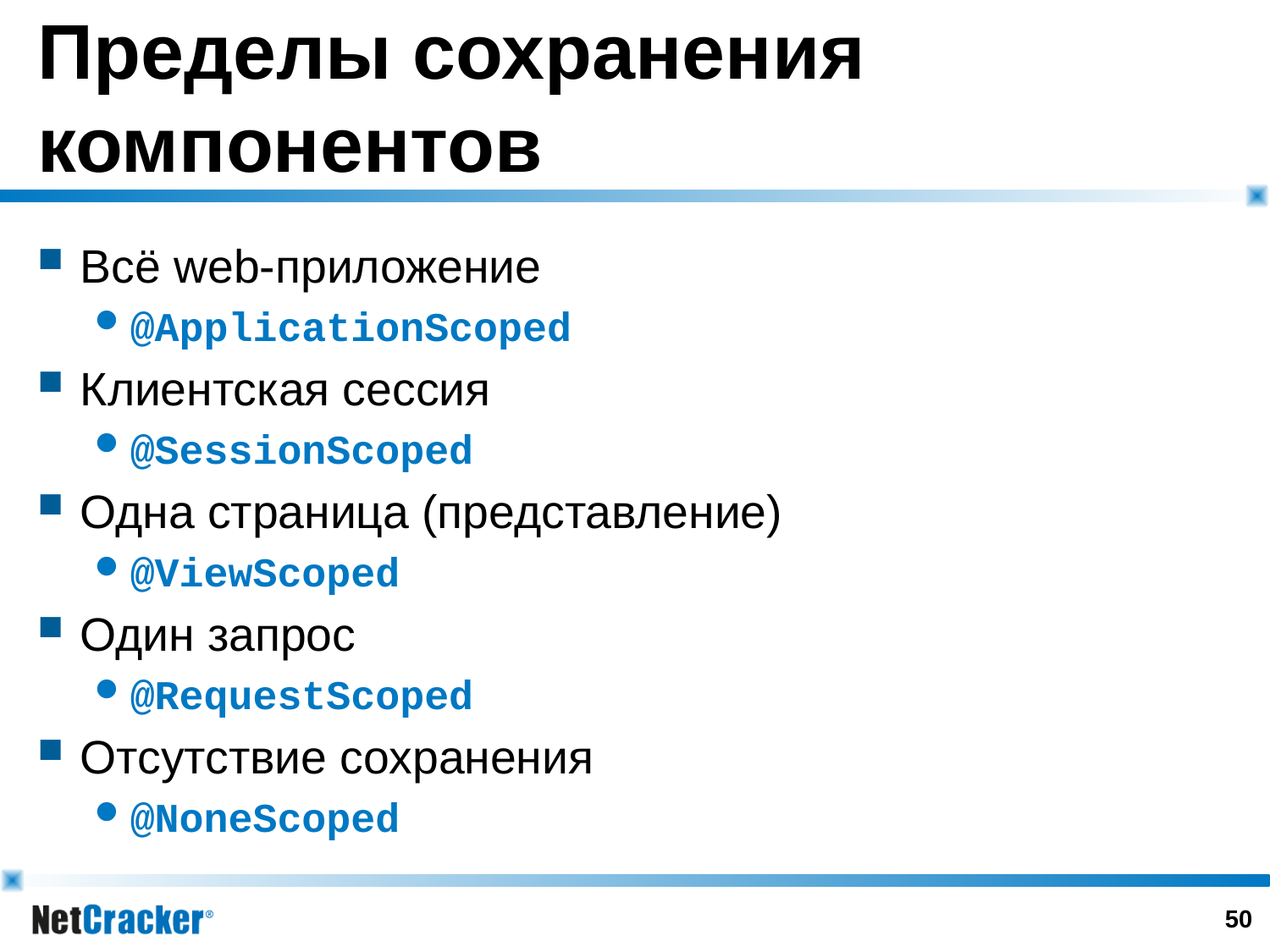

# Пределы сохранения компонентов
Всё web-приложение
@ApplicationScoped
Клиентская сессия
@SessionScoped
Одна страница (представление)
@ViewScoped
Один запрос
@RequestScoped
Отсутствие сохранения
@NoneScoped
50